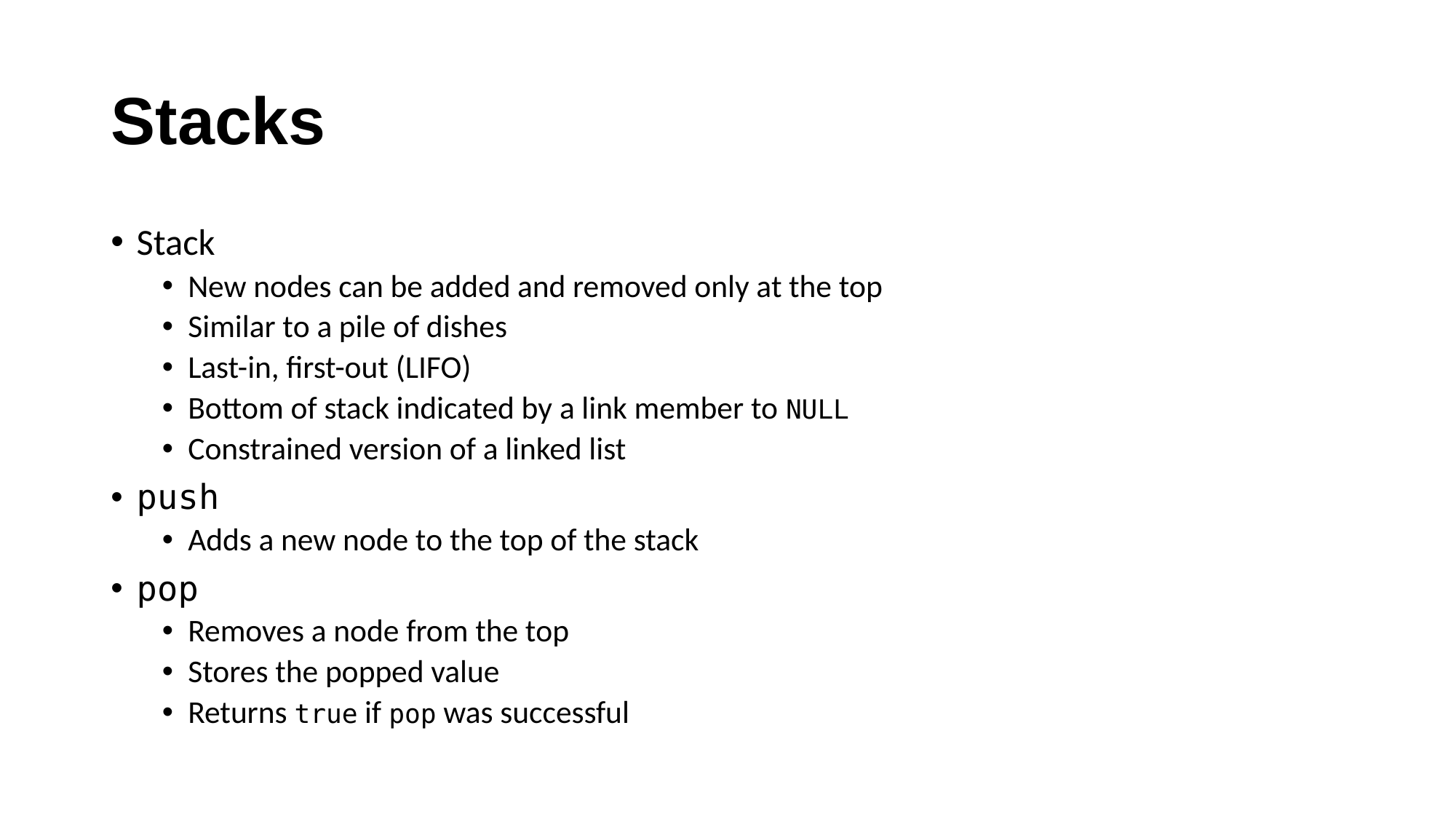

# Stacks
Stack
New nodes can be added and removed only at the top
Similar to a pile of dishes
Last-in, first-out (LIFO)
Bottom of stack indicated by a link member to NULL
Constrained version of a linked list
push
Adds a new node to the top of the stack
pop
Removes a node from the top
Stores the popped value
Returns true if pop was successful